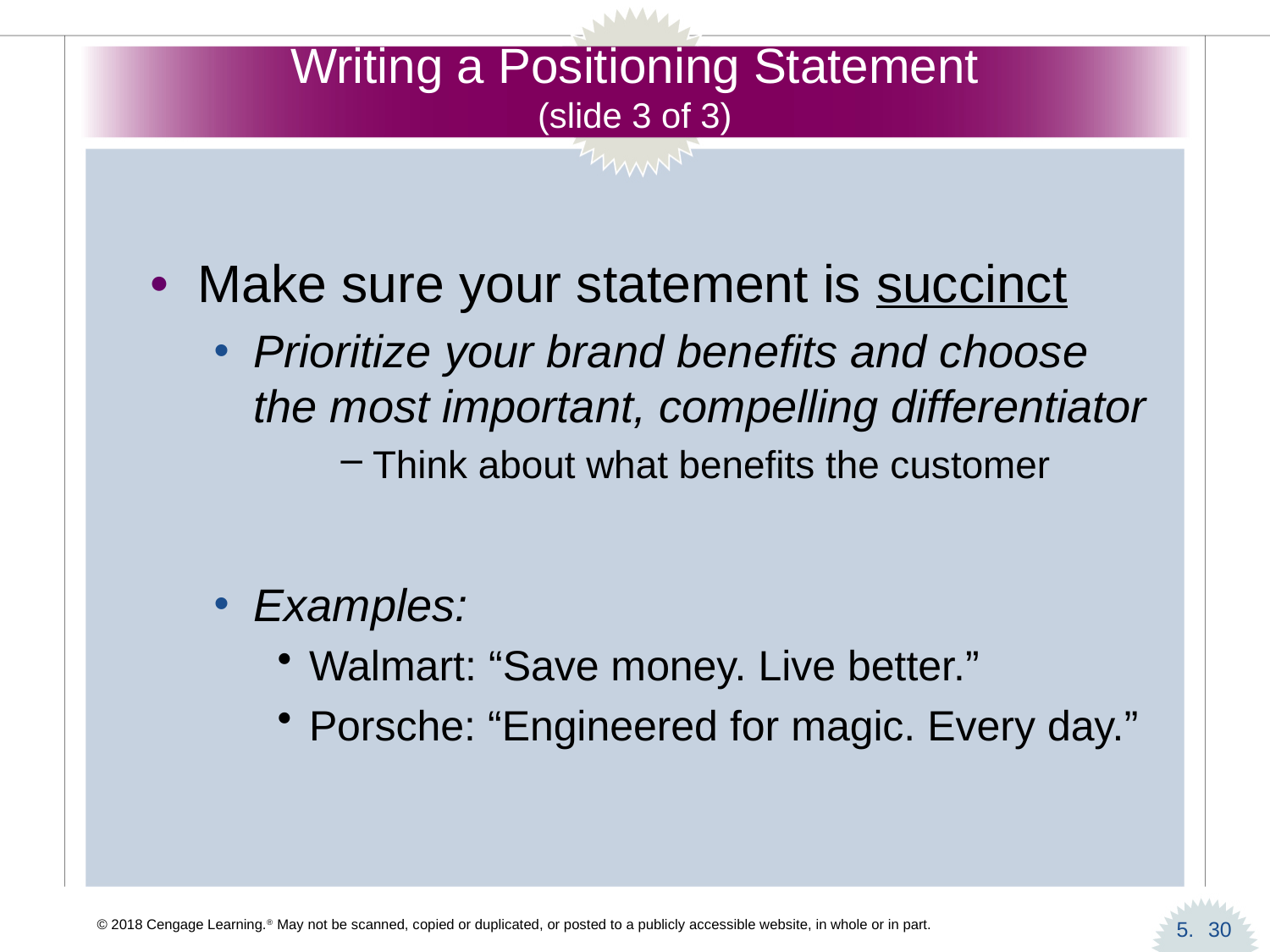

# Writing a Positioning Statement (slide 3 of 3)
Make sure your statement is succinct
Prioritize your brand benefits and choose the most important, compelling differentiator
Think about what benefits the customer

Examples:
Walmart: “Save money. Live better.”
Porsche: “Engineered for magic. Every day.”